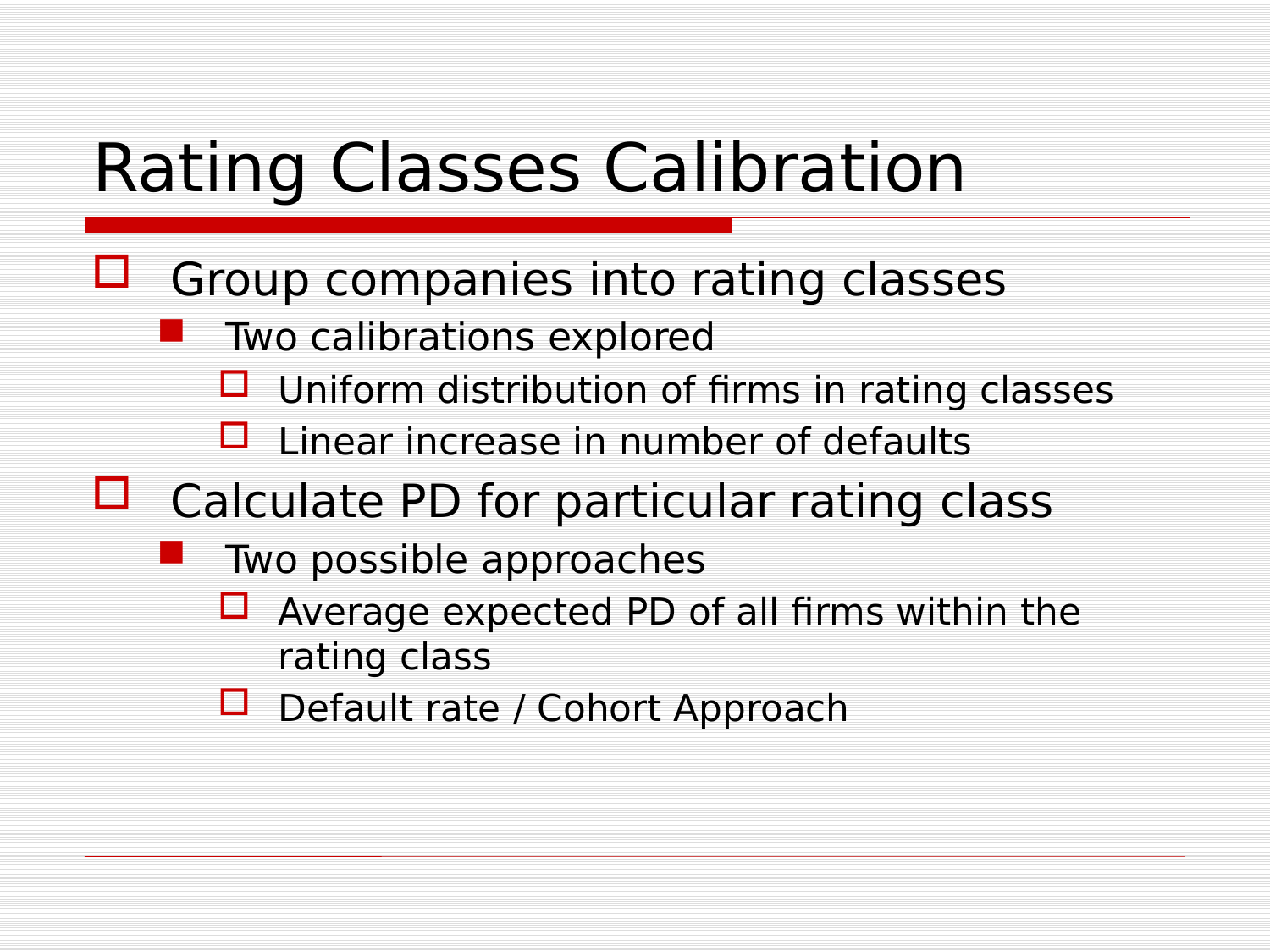

# Rating Classes Calibration
Group companies into rating classes
Two calibrations explored
Uniform distribution of firms in rating classes
Linear increase in number of defaults
Calculate PD for particular rating class
Two possible approaches
Average expected PD of all firms within the rating class
Default rate / Cohort Approach